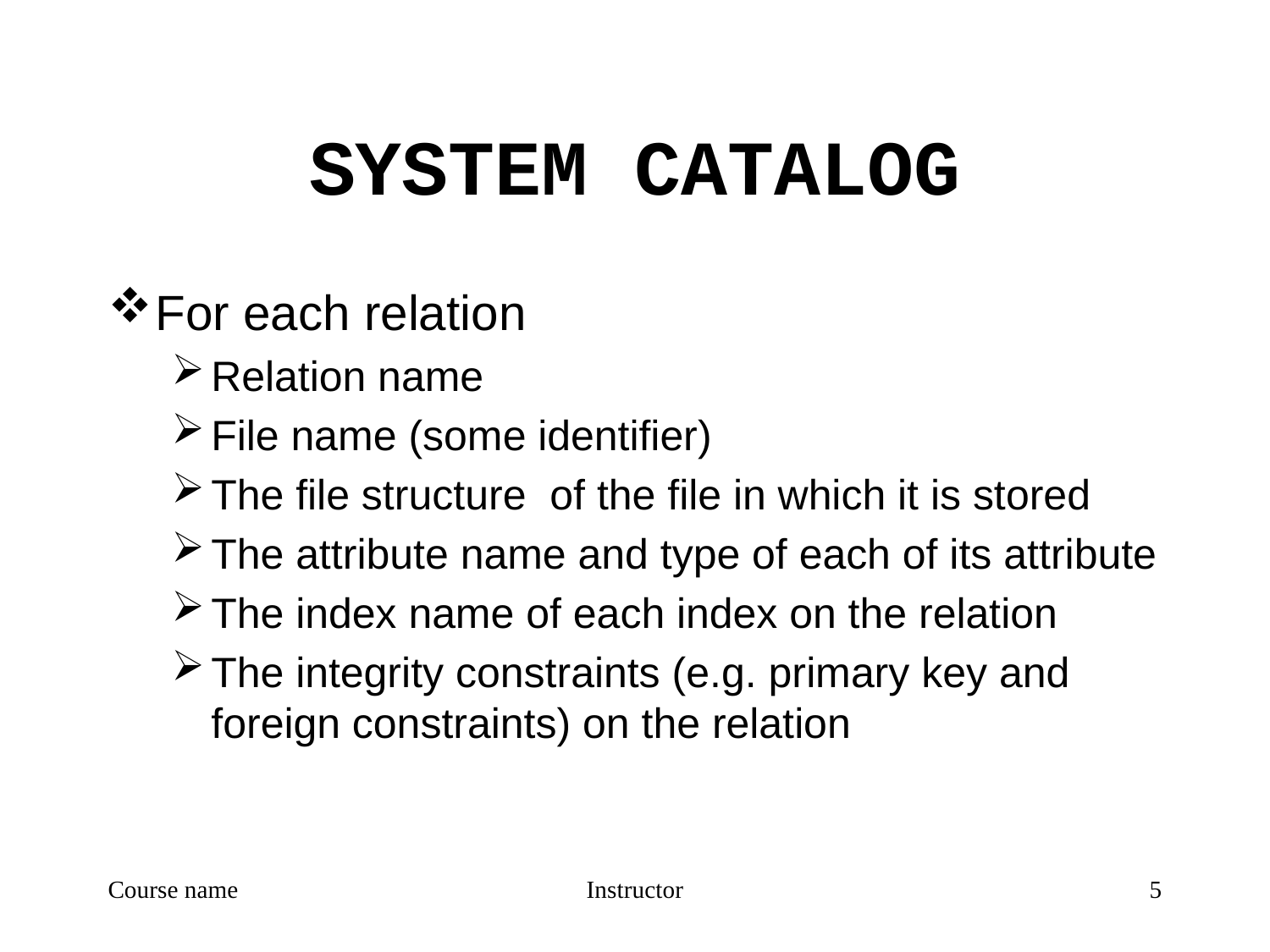

# SYSTEM CATALOG
For each relation
Relation name
File name (some identifier)
The file structure  of the file in which it is stored
The attribute name and type of each of its attribute
The index name of each index on the relation
The integrity constraints (e.g. primary key and foreign constraints) on the relation
Course name
Instructor
5